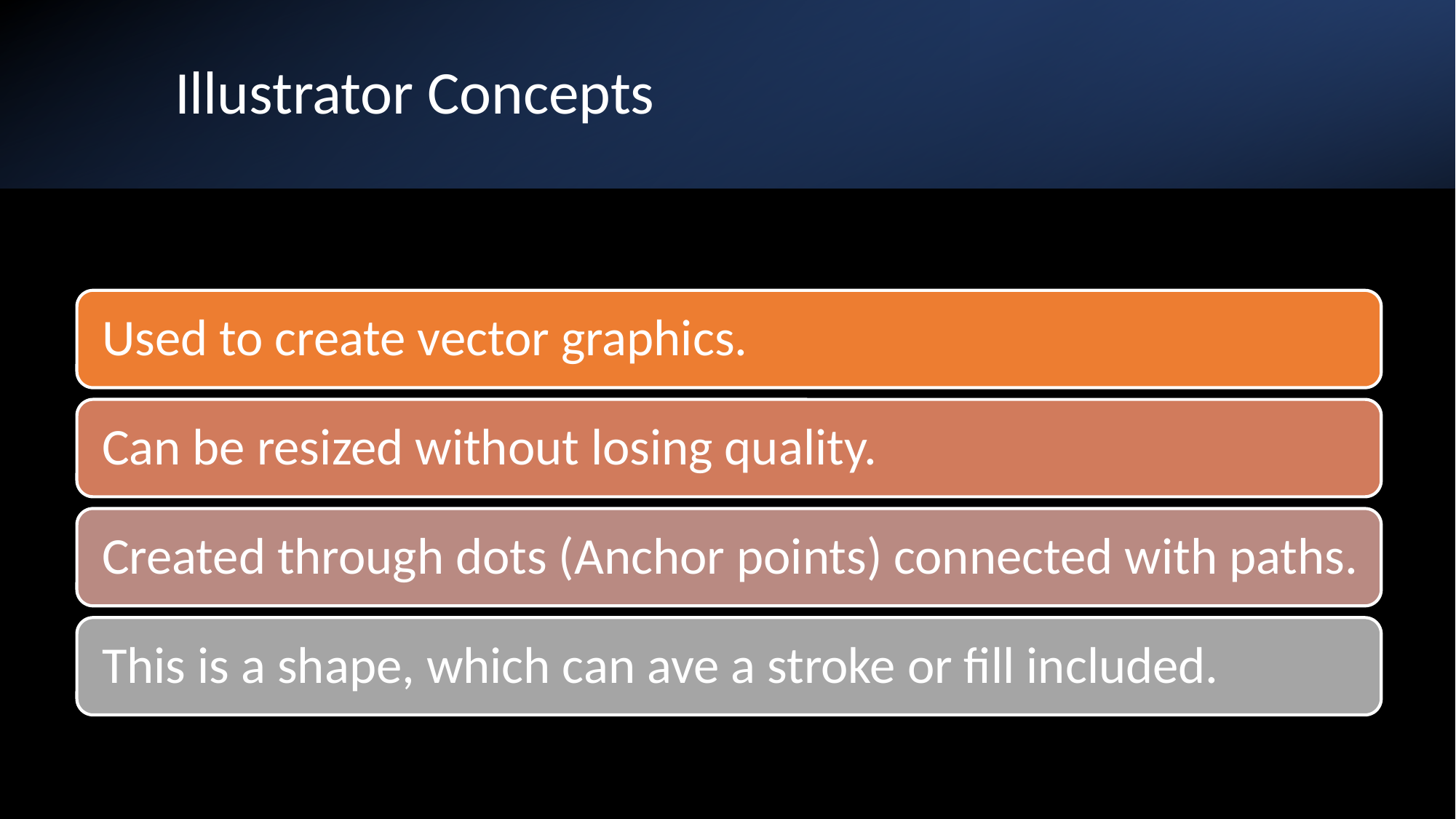

# Illustrator Concepts
Used to create vector graphics.
Can be resized without losing quality.
Created through dots (Anchor points) connected with paths.
This is a shape, which can ave a stroke or fill included.